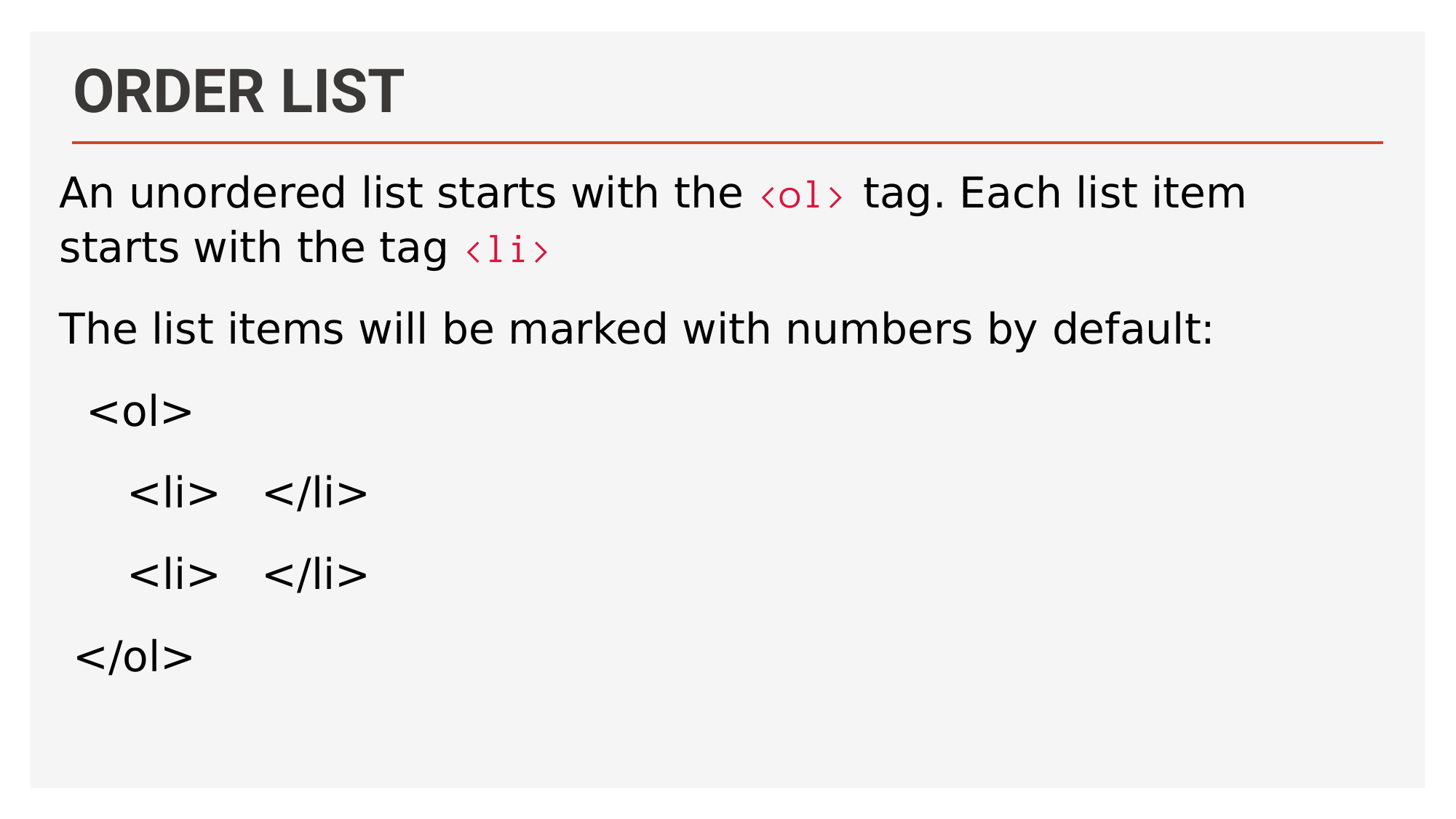

# ORDER LIST
An unordered list starts with the <ol> tag. Each list item starts with the tag <li>
The list items will be marked with numbers by default:
  <ol>
     <li>   </li>
     <li>   </li>
 </ol>